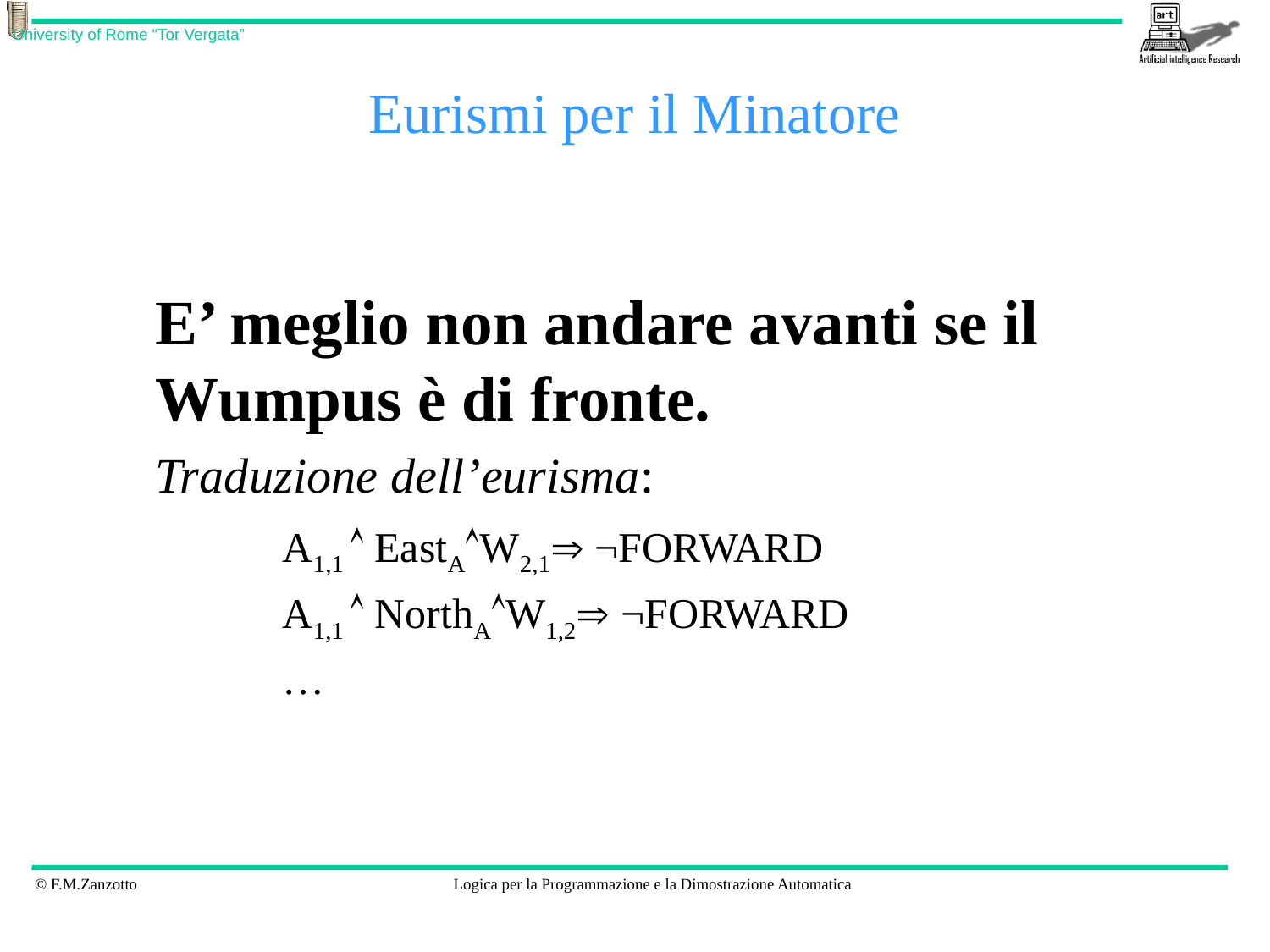

# Eurismi per il Minatore
	E’ meglio non andare avanti se il Wumpus è di fronte.
	Traduzione dell’eurisma:
		A1,1 ∧ EastA∧W2,1⇒ ¬FORWARD
		A1,1 ∧ NorthA∧W1,2⇒ ¬FORWARD
		…